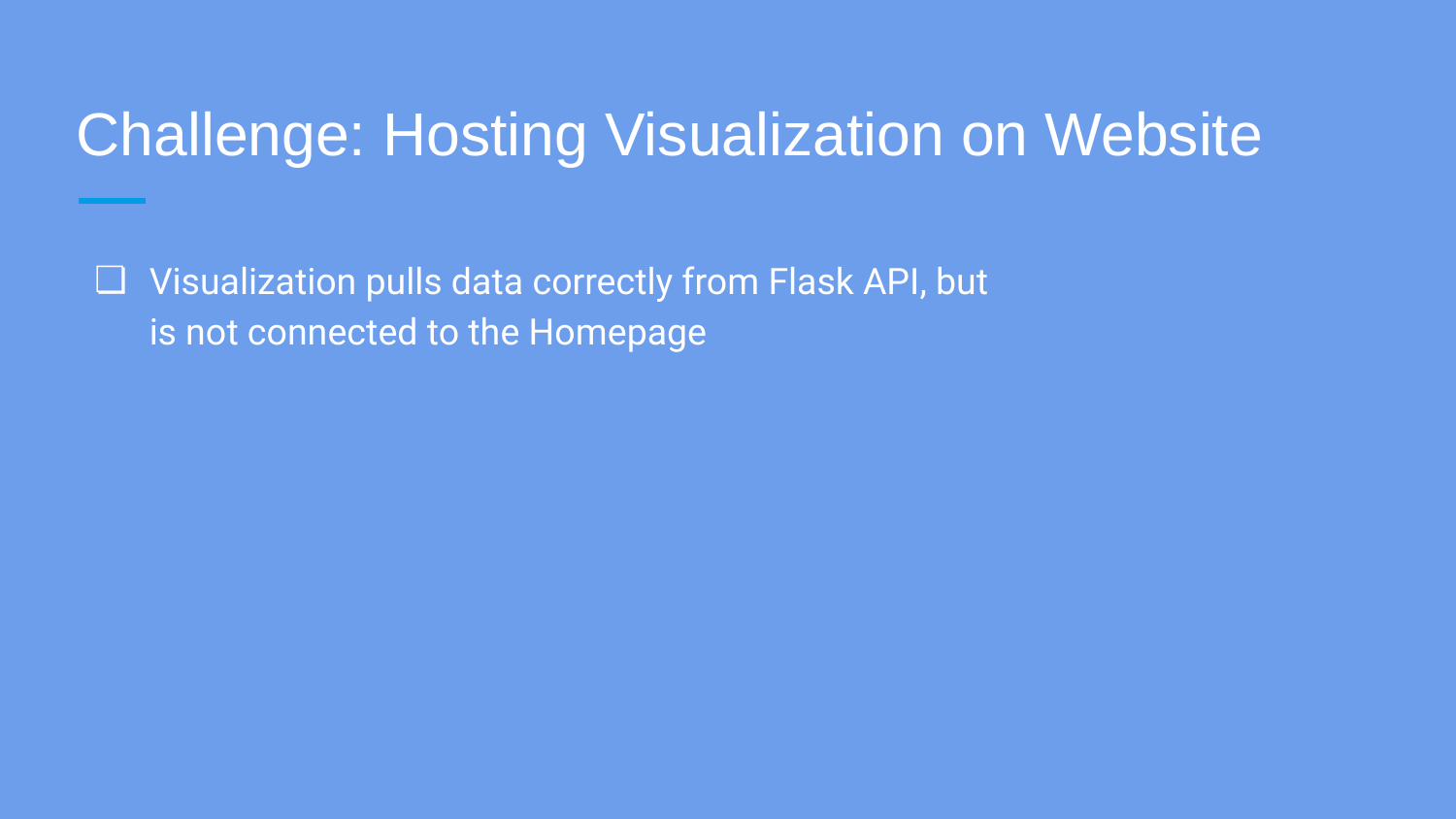

# Challenge: Hosting Visualization on Website
Visualization pulls data correctly from Flask API, but is not connected to the Homepage